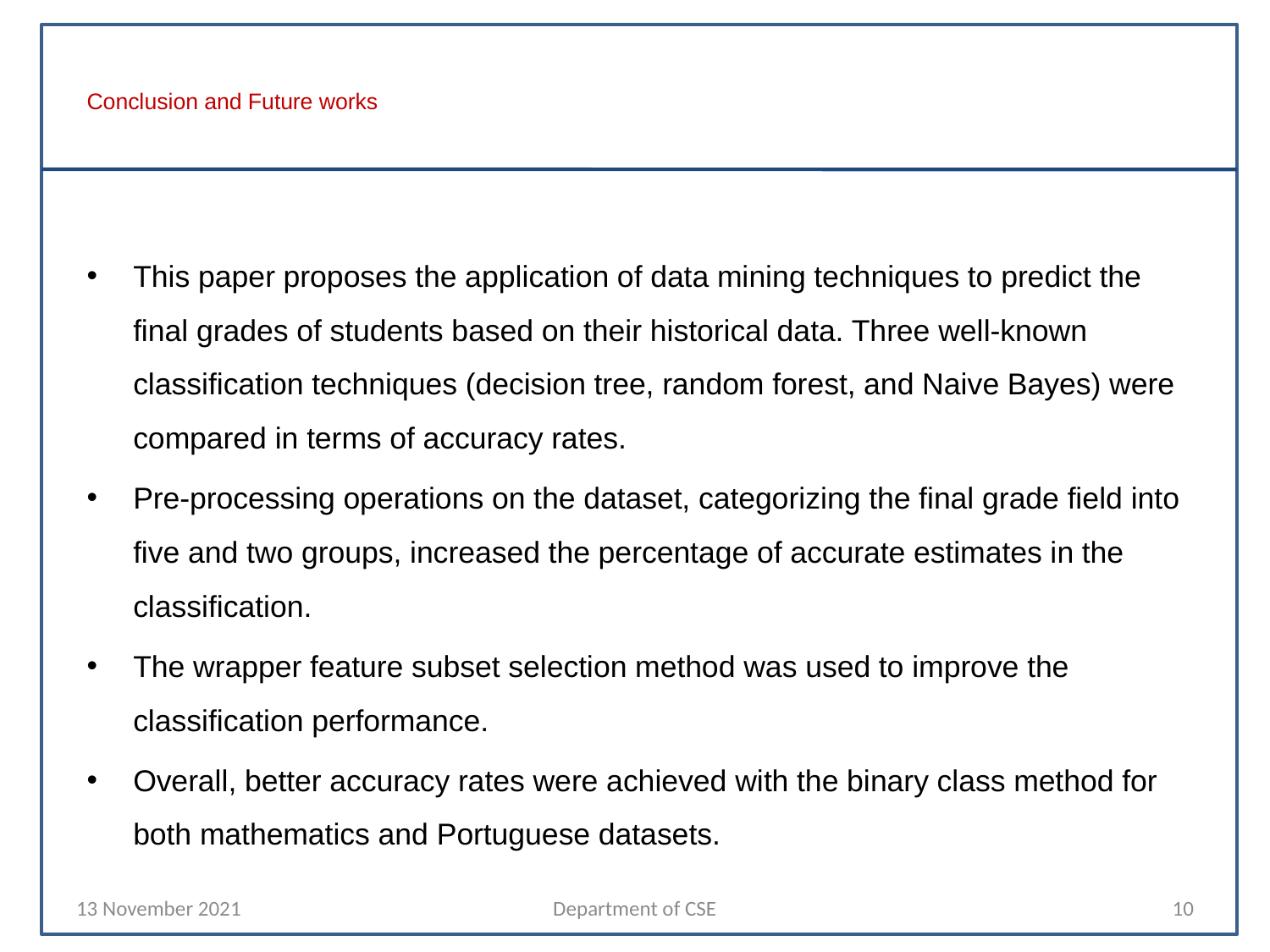

# Conclusion and Future works
This paper proposes the application of data mining techniques to predict the final grades of students based on their historical data. Three well-known classification techniques (decision tree, random forest, and Naive Bayes) were compared in terms of accuracy rates.
Pre-processing operations on the dataset, categorizing the final grade field into five and two groups, increased the percentage of accurate estimates in the classification.
The wrapper feature subset selection method was used to improve the classification performance.
Overall, better accuracy rates were achieved with the binary class method for both mathematics and Portuguese datasets.

13 November 2021
Department of CSE
10